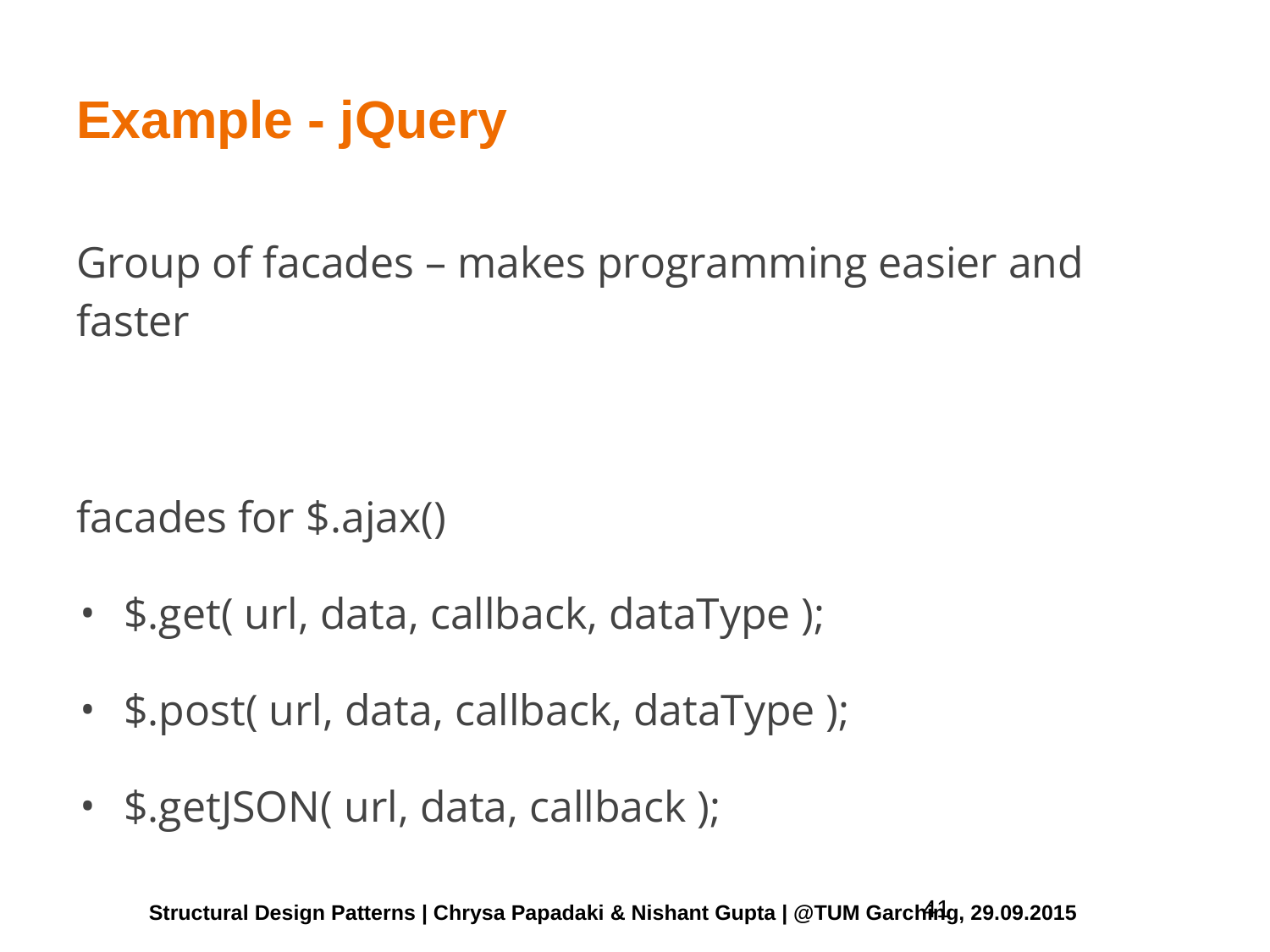

# Example - jQuery
Group of facades – makes programming easier and faster

facades for $.ajax()
$.get( url, data, callback, dataType );
$.post( url, data, callback, dataType );
$.getJSON( url, data, callback );
41
   Structural Design Patterns | Chrysa Papadaki & Nishant Gupta | @TUM Garching, 29.09.2015